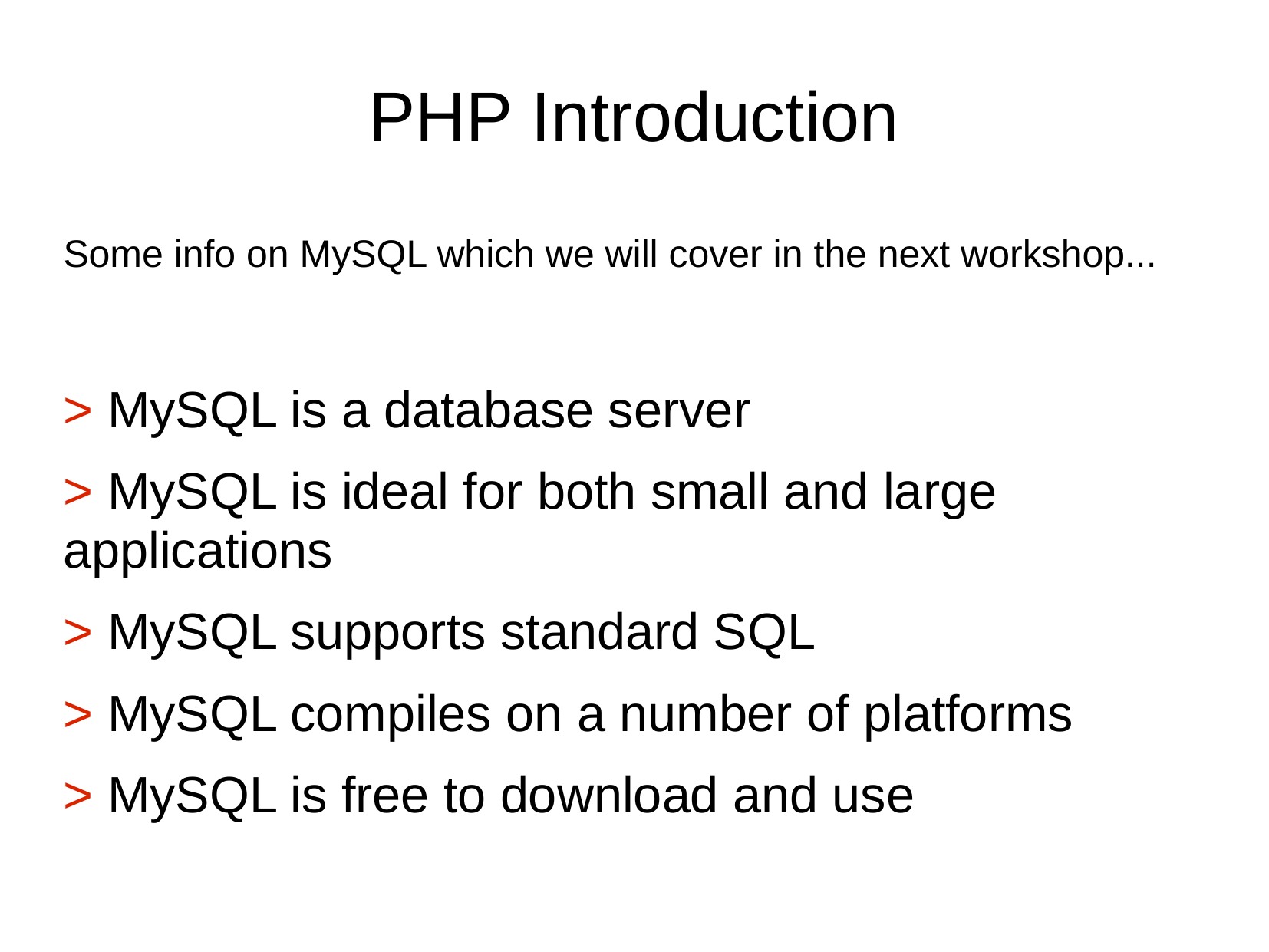

# PHP Introduction
Some info on MySQL which we will cover in the next workshop...

> MySQL is a database server
> MySQL is ideal for both small and large applications
> MySQL supports standard SQL
> MySQL compiles on a number of platforms
> MySQL is free to download and use